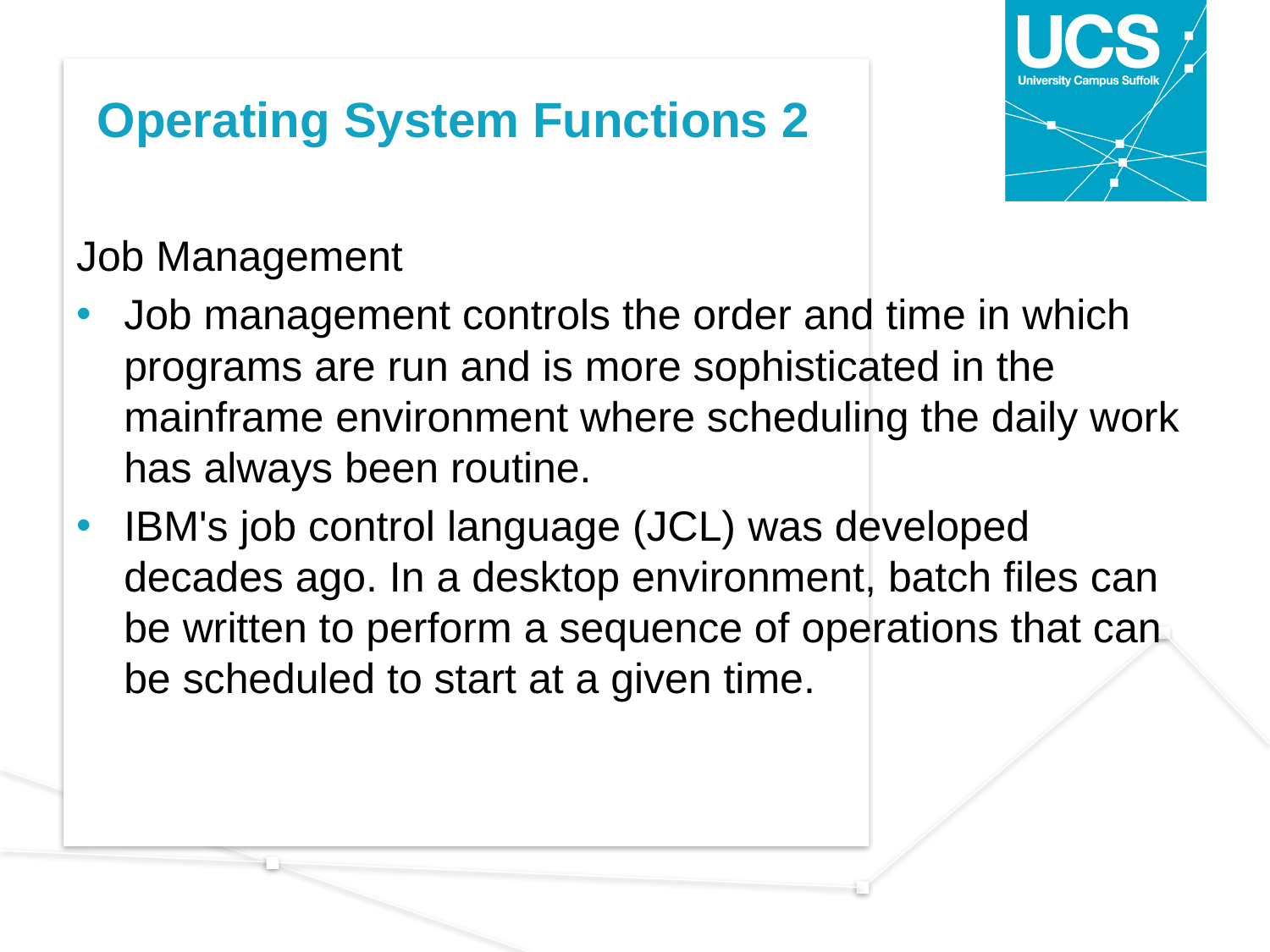

# Operating System Functions 2
Job Management
Job management controls the order and time in which programs are run and is more sophisticated in the mainframe environment where scheduling the daily work has always been routine.
IBM's job control language (JCL) was developed decades ago. In a desktop environment, batch files can be written to perform a sequence of operations that can be scheduled to start at a given time.